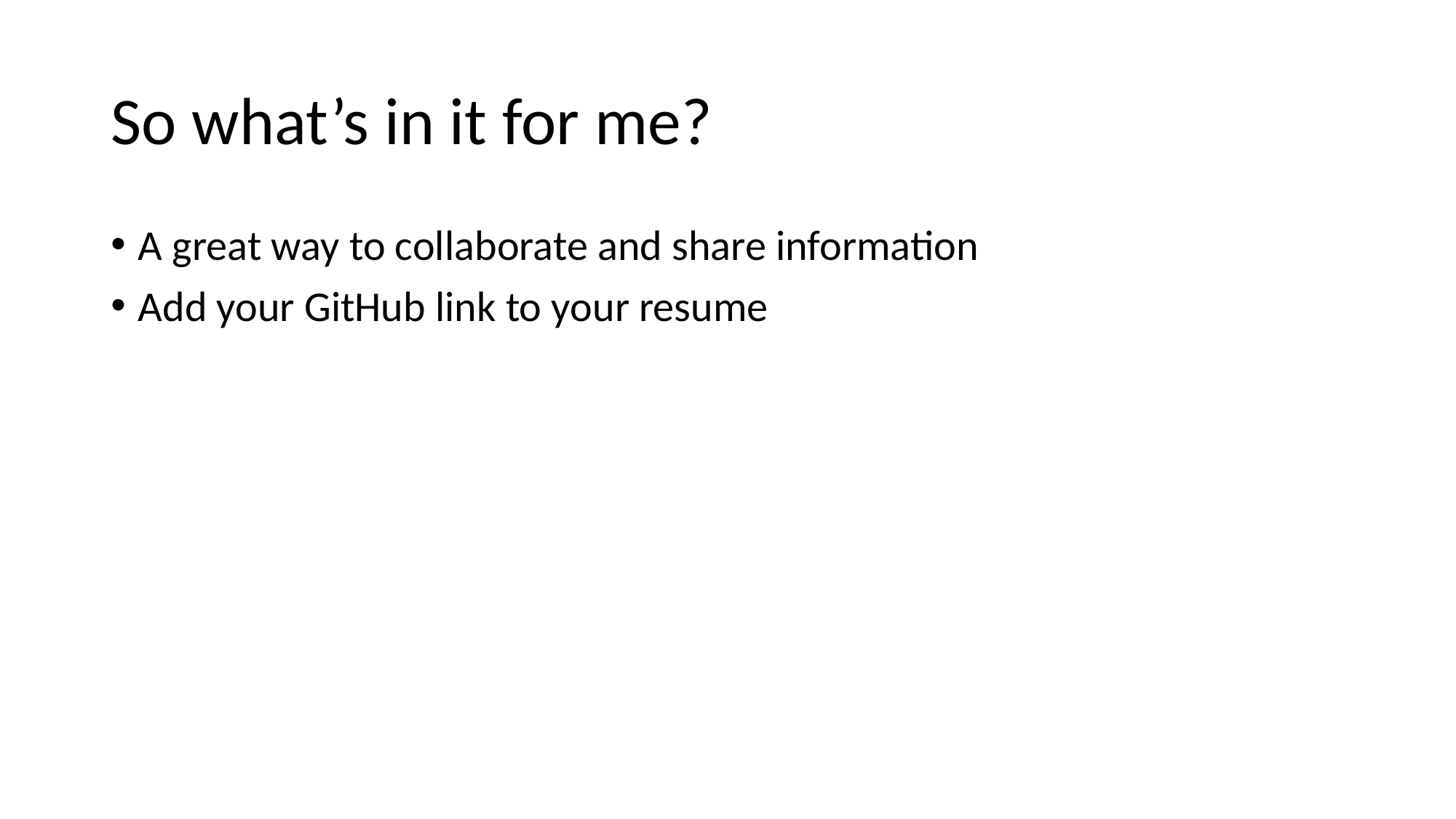

# So what’s in it for me?
A great way to collaborate and share information
Add your GitHub link to your resume